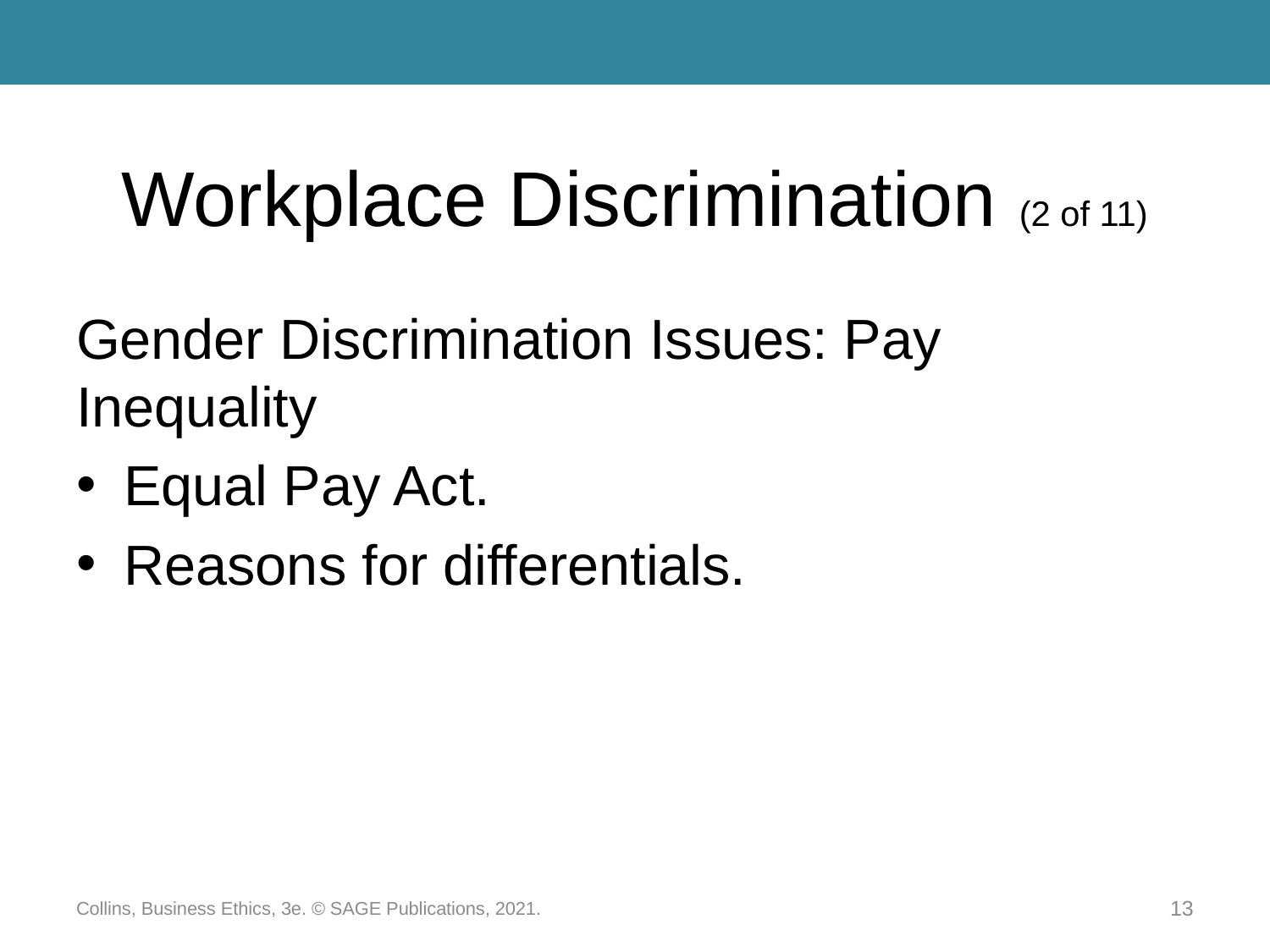

# Workplace Discrimination (2 of 11)
Gender Discrimination Issues: Pay Inequality
Equal Pay Act.
Reasons for differentials.
Collins, Business Ethics, 3e. © SAGE Publications, 2021.
13